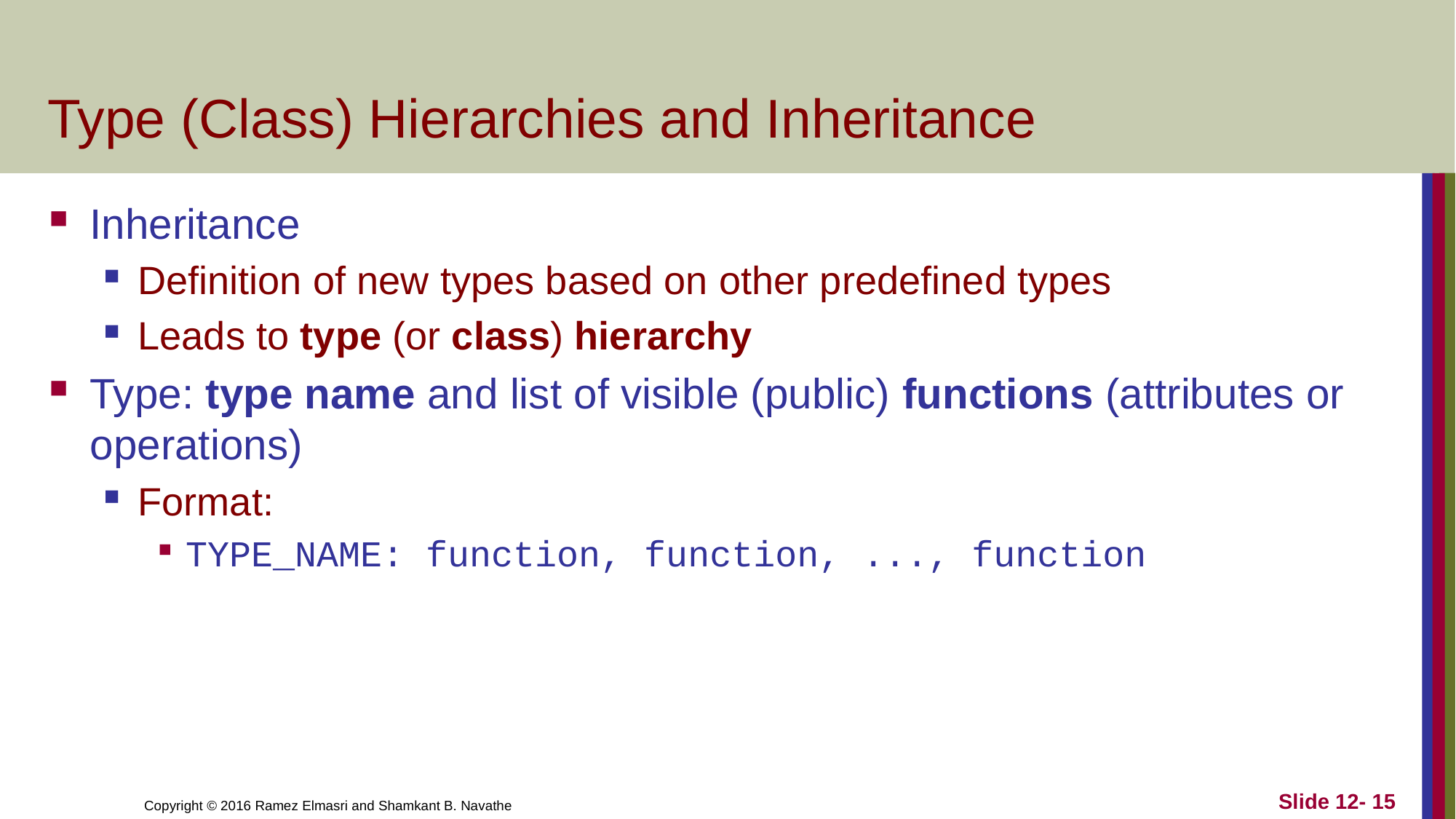

# Type (Class) Hierarchies and Inheritance
Inheritance
Definition of new types based on other predefined types
Leads to type (or class) hierarchy
Type: type name and list of visible (public) functions (attributes or operations)
Format:
TYPE_NAME: function, function, ..., function
Slide 12- 15